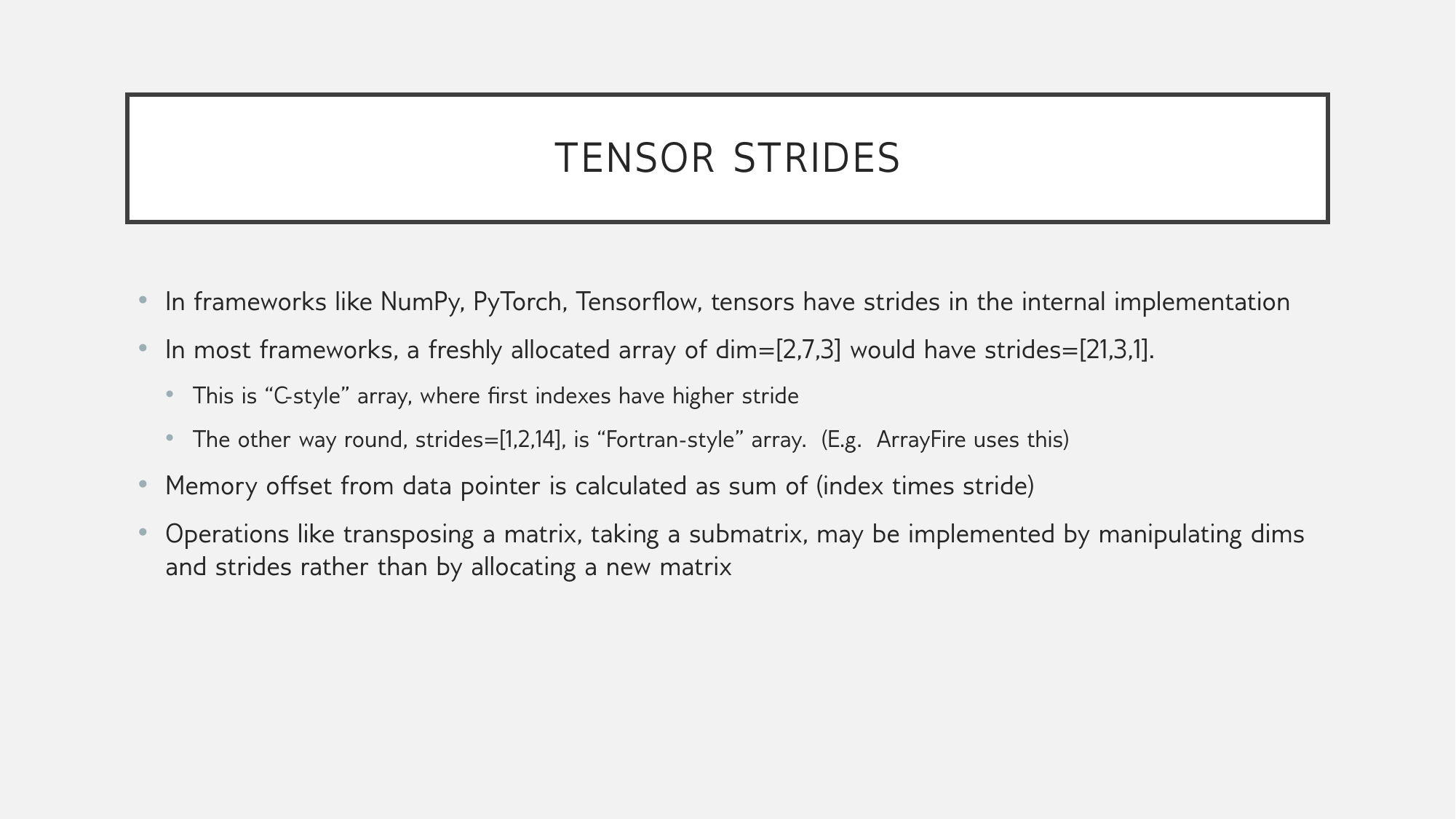

# tensor strides
In frameworks like NumPy, PyTorch, Tensorflow, tensors have strides in the internal implementation
In most frameworks, a freshly allocated array of dim=[2,7,3] would have strides=[21,3,1].
This is “C-style” array, where first indexes have higher stride
The other way round, strides=[1,2,14], is “Fortran-style” array.  (E.g.  ArrayFire uses this)
Memory offset from data pointer is calculated as sum of (index times stride)
Operations like transposing a matrix, taking a submatrix, may be implemented by manipulating dims and strides rather than by allocating a new matrix